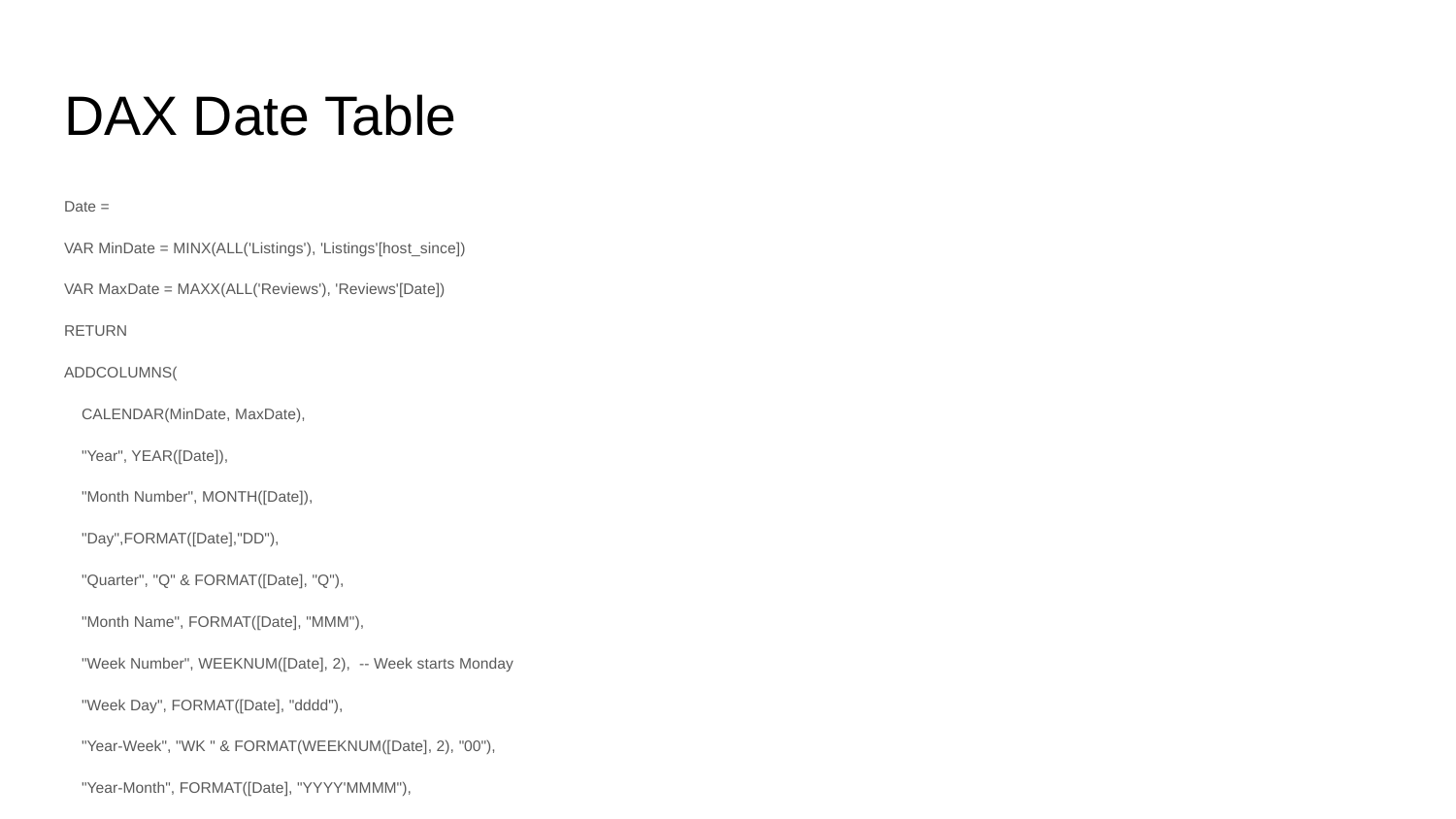

# DAX Date Table
Date =
VAR MinDate = MINX(ALL('Listings'), 'Listings'[host_since])
VAR MaxDate = MAXX(ALL('Reviews'), 'Reviews'[Date])
RETURN
ADDCOLUMNS(
    CALENDAR(MinDate, MaxDate),
    "Year", YEAR([Date]),
    "Month Number", MONTH([Date]),
    "Day",FORMAT([Date],"DD"),
    "Quarter", "Q" & FORMAT([Date], "Q"),
    "Month Name", FORMAT([Date], "MMM"),
    "Week Number", WEEKNUM([Date], 2),  -- Week starts Monday
    "Week Day", FORMAT([Date], "dddd"),
    "Year-Week", "WK " & FORMAT(WEEKNUM([Date], 2), "00"),
    "Year-Month", FORMAT([Date], "YYYY'MMMM"),
    "Day Name", FORMAT([Date],"dddd"),
    "WeekEnd or WeekDay", IF(WEEKDAY([Date], 2) >= 6, "Week End", "Week Day"),
    "Review Year","Review"& YEAR([Date])
)